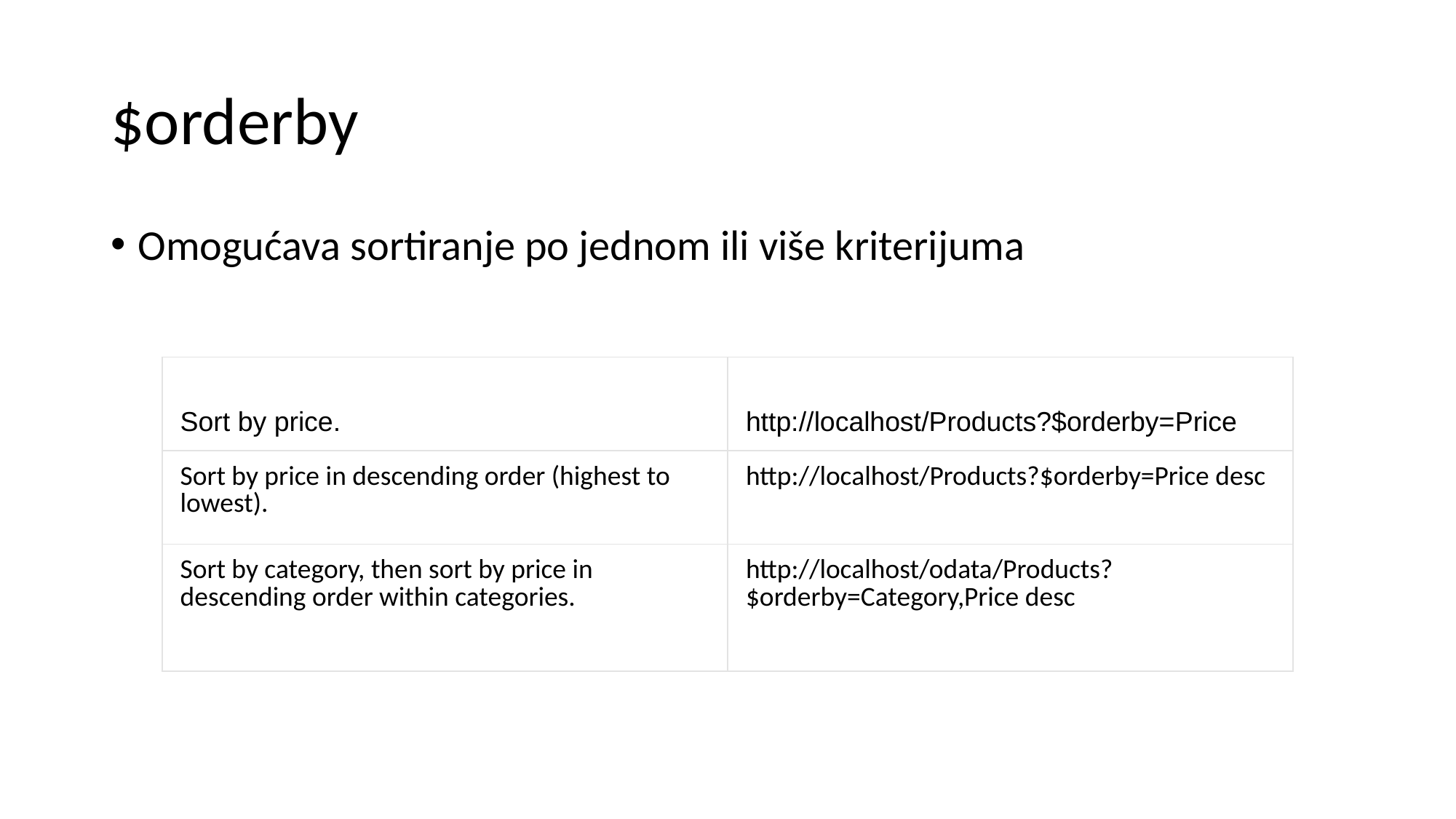

# $orderby
Omogućava sortiranje po jednom ili više kriterijuma
| Sort by price. | http://localhost/Products?$orderby=Price |
| --- | --- |
| Sort by price in descending order (highest to lowest). | http://localhost/Products?$orderby=Price desc |
| Sort by category, then sort by price in descending order within categories. | http://localhost/odata/Products?$orderby=Category,Price desc |